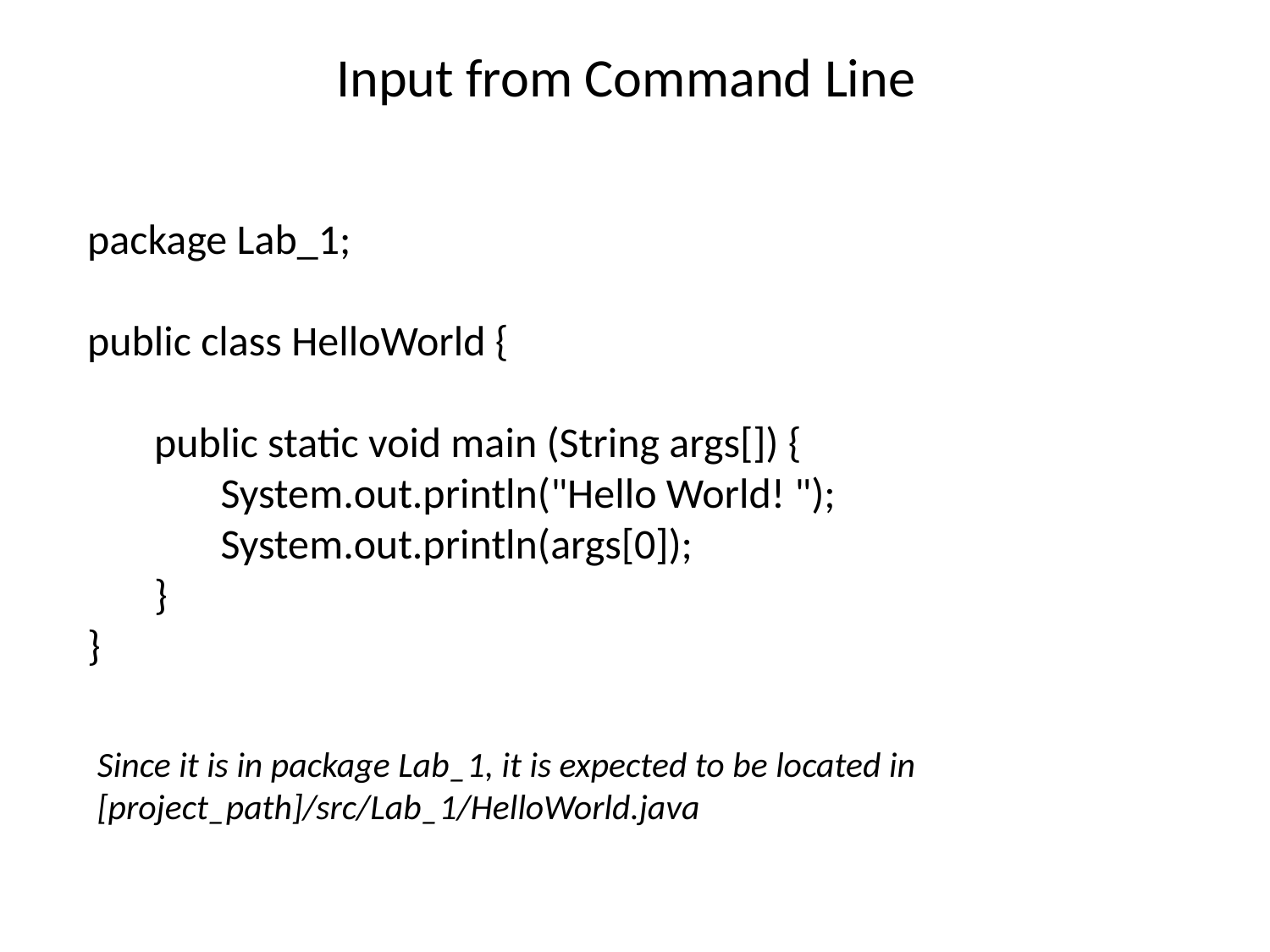

# Input from Command Line
package Lab_1;

public class HelloWorld {

       public static void main (String args[]) {
              System.out.println("Hello World! ");
              System.out.println(args[0]);
       }
}
Since it is in package Lab_1, it is expected to be located in [project_path]/src/Lab_1/HelloWorld.java